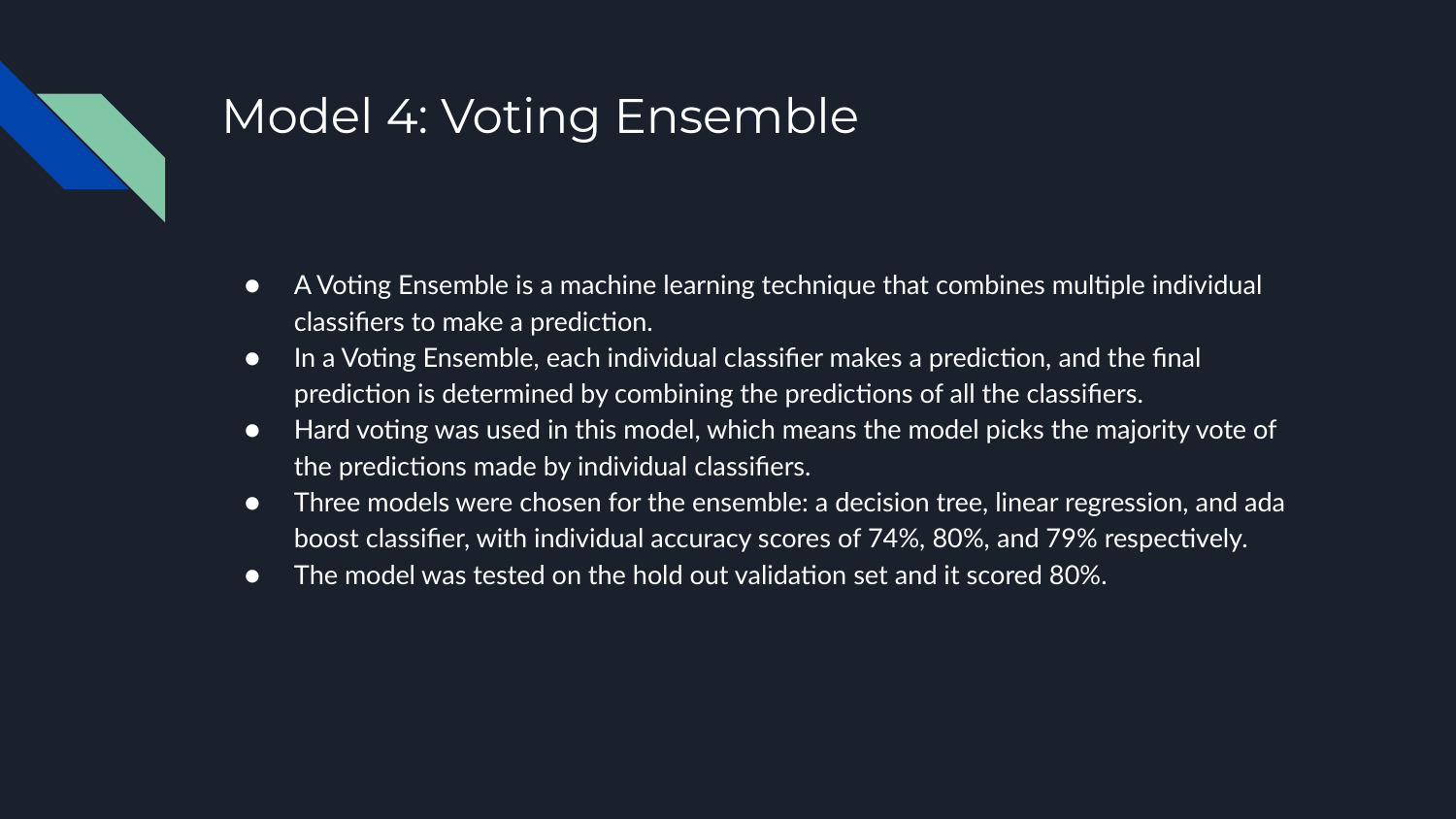

# Model 4: Voting Ensemble
A Voting Ensemble is a machine learning technique that combines multiple individual classifiers to make a prediction.
In a Voting Ensemble, each individual classifier makes a prediction, and the final prediction is determined by combining the predictions of all the classifiers.
Hard voting was used in this model, which means the model picks the majority vote of the predictions made by individual classifiers.
Three models were chosen for the ensemble: a decision tree, linear regression, and ada boost classifier, with individual accuracy scores of 74%, 80%, and 79% respectively.
The model was tested on the hold out validation set and it scored 80%.